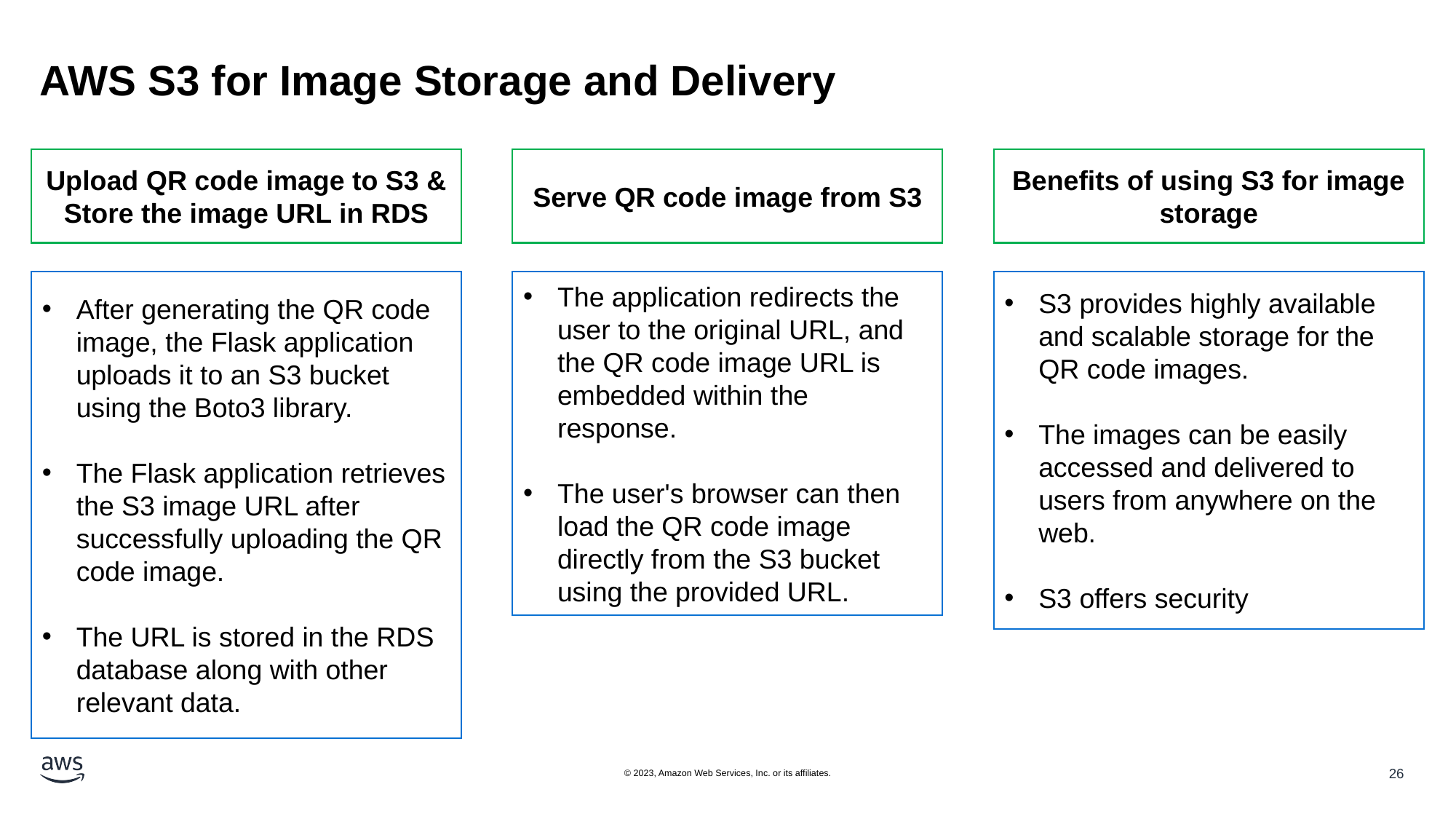

# AWS S3 for Image Storage and Delivery
Upload QR code image to S3 & Store the image URL in RDS
Serve QR code image from S3
Benefits of using S3 for image storage
After generating the QR code image, the Flask application uploads it to an S3 bucket using the Boto3 library.

The Flask application retrieves the S3 image URL after successfully uploading the QR code image.

The URL is stored in the RDS database along with other relevant data.
The application redirects the user to the original URL, and the QR code image URL is embedded within the response.

The user's browser can then load the QR code image directly from the S3 bucket using the provided URL.
S3 provides highly available and scalable storage for the QR code images.

The images can be easily accessed and delivered to users from anywhere on the web.

S3 offers security
© 2023, Amazon Web Services, Inc. or its affiliates.
26